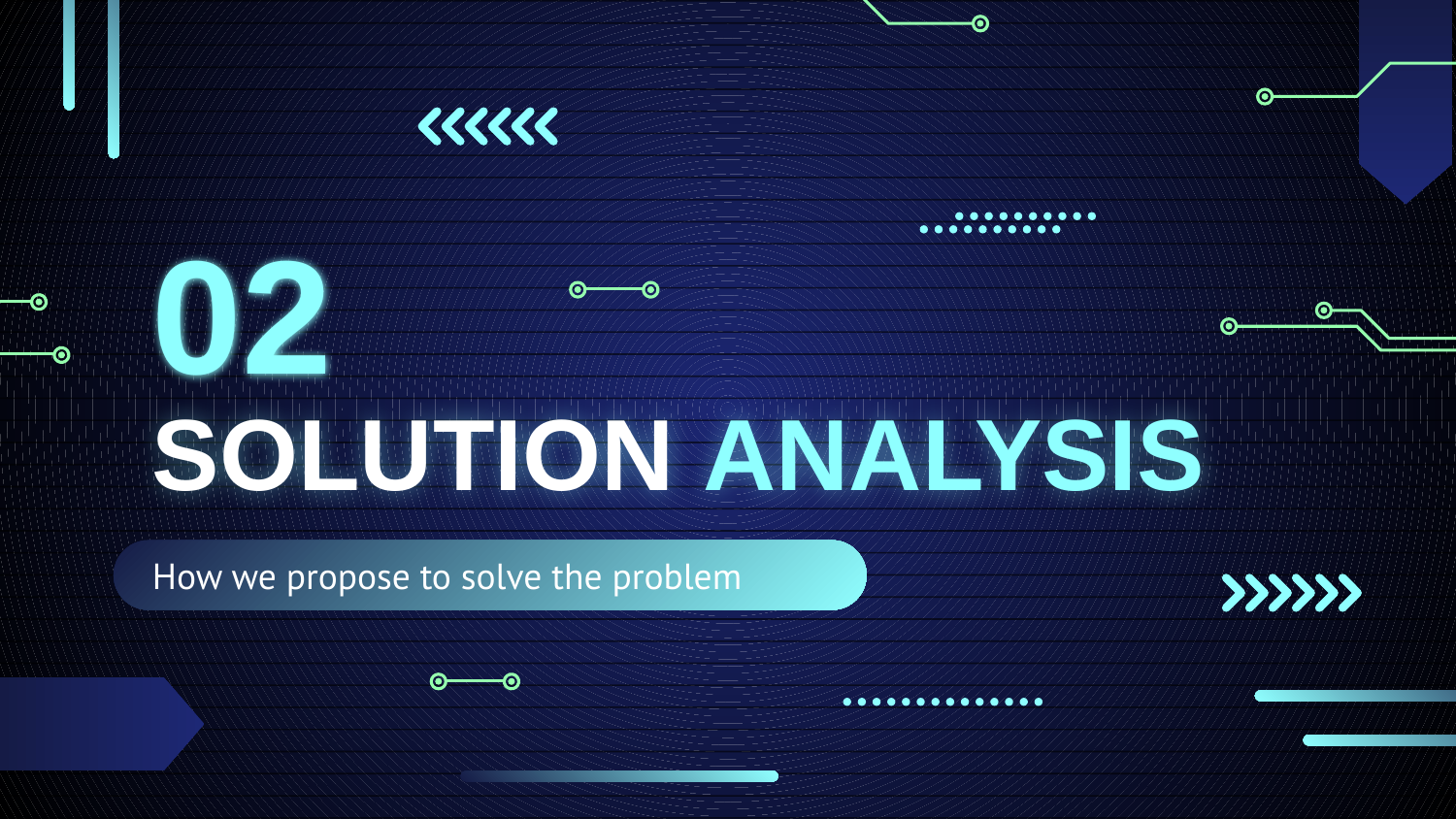

02

# SOLUTION ANALYSIS

How we propose to solve the problem